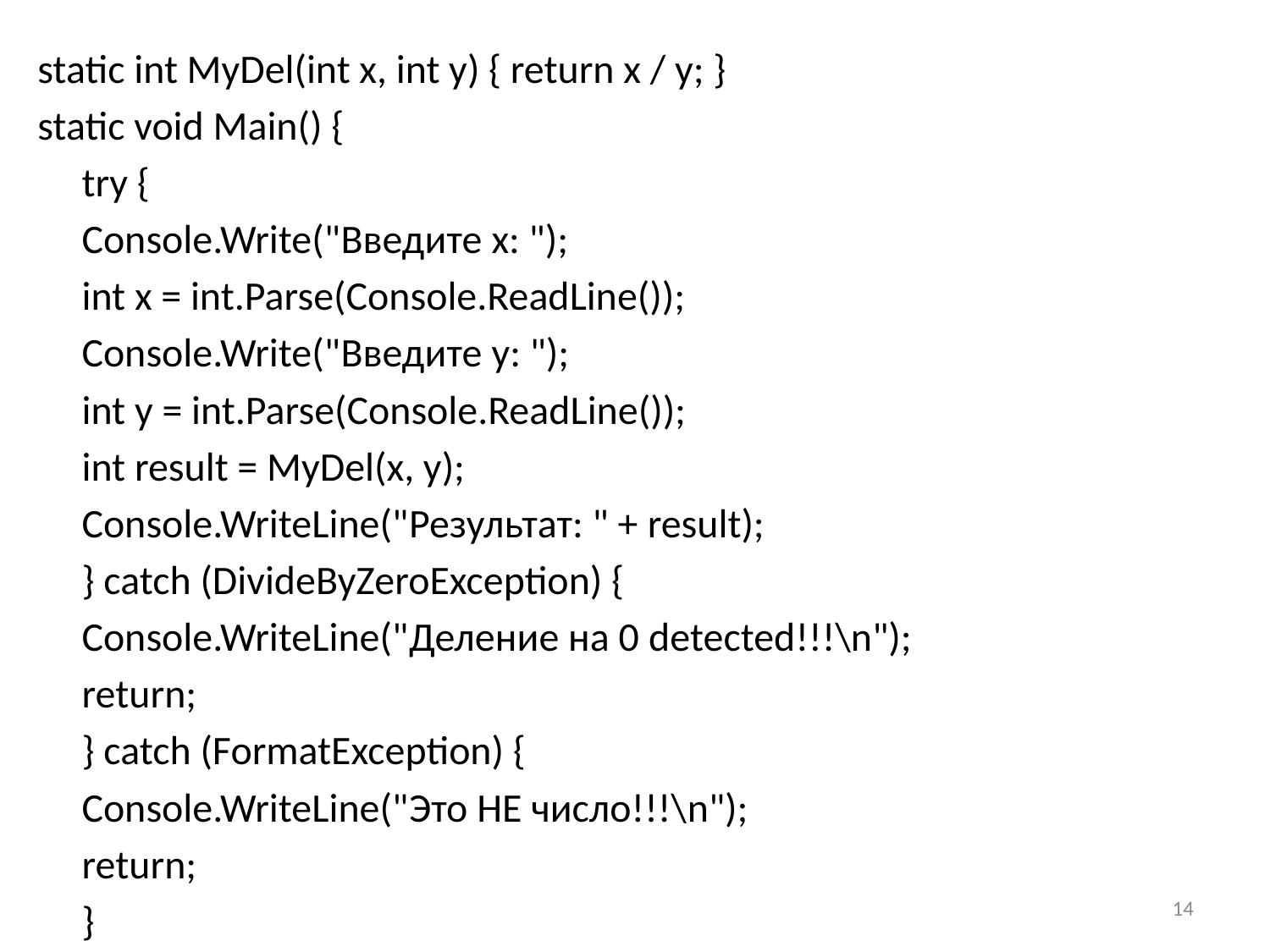

static int MyDel(int x, int y) { return x / y; }
static void Main() {
	try {
		Console.Write("Введите x: ");
		int x = int.Parse(Console.ReadLine());
		Console.Write("Введите y: ");
		int y = int.Parse(Console.ReadLine());
		int result = MyDel(x, y);
		Console.WriteLine("Результат: " + result);
	} catch (DivideByZeroException) {
		Console.WriteLine("Деление на 0 detected!!!\n");
		return;
	} catch (FormatException) {
		Console.WriteLine("Это НЕ число!!!\n");
		return;
	}
14